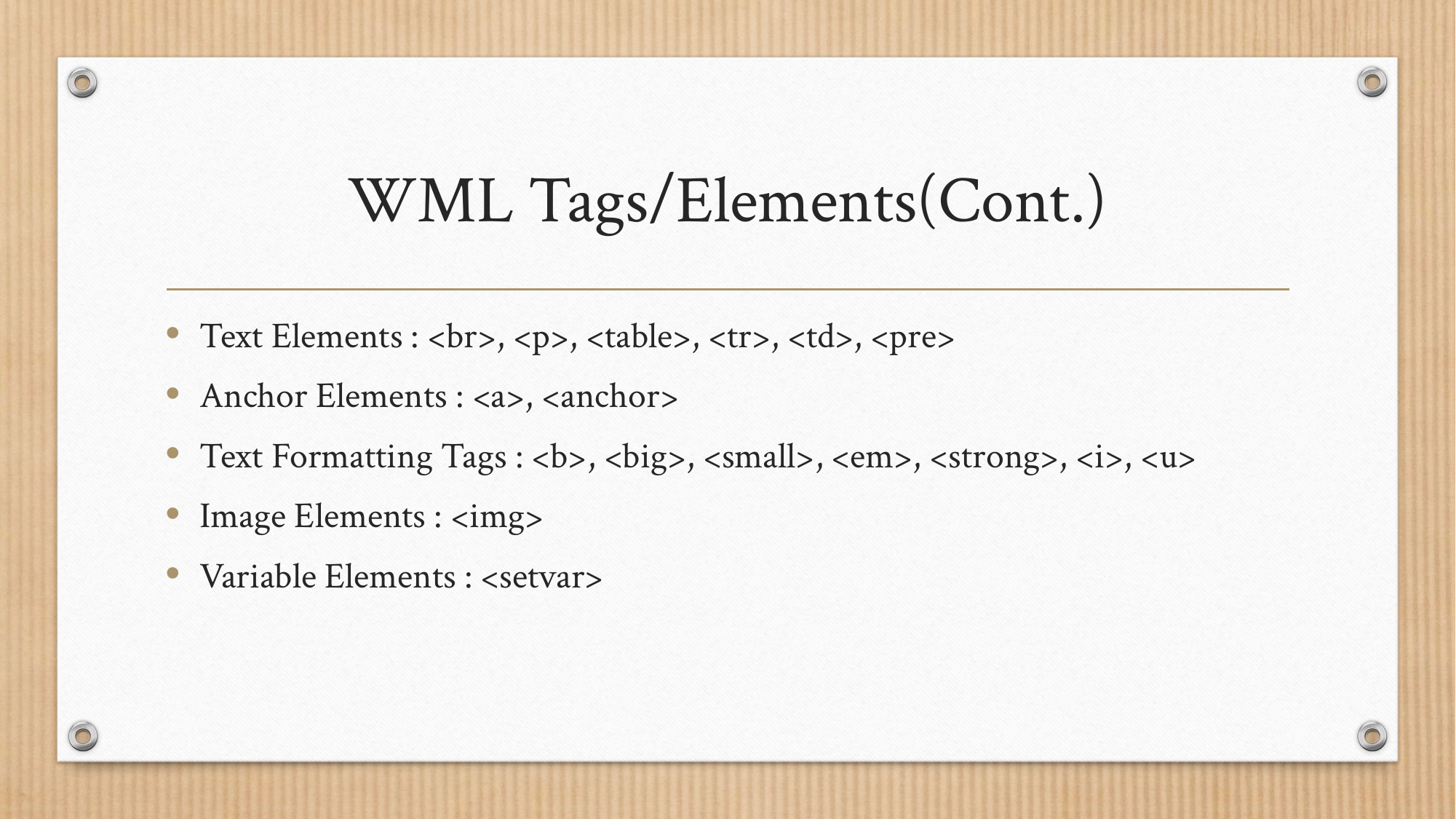

# WML Tags/Elements(Cont.)
Text Elements : <br>, <p>, <table>, <tr>, <td>, <pre>
Anchor Elements : <a>, <anchor>
Text Formatting Tags : <b>, <big>, <small>, <em>, <strong>, <i>, <u>
Image Elements : <img>
Variable Elements : <setvar>